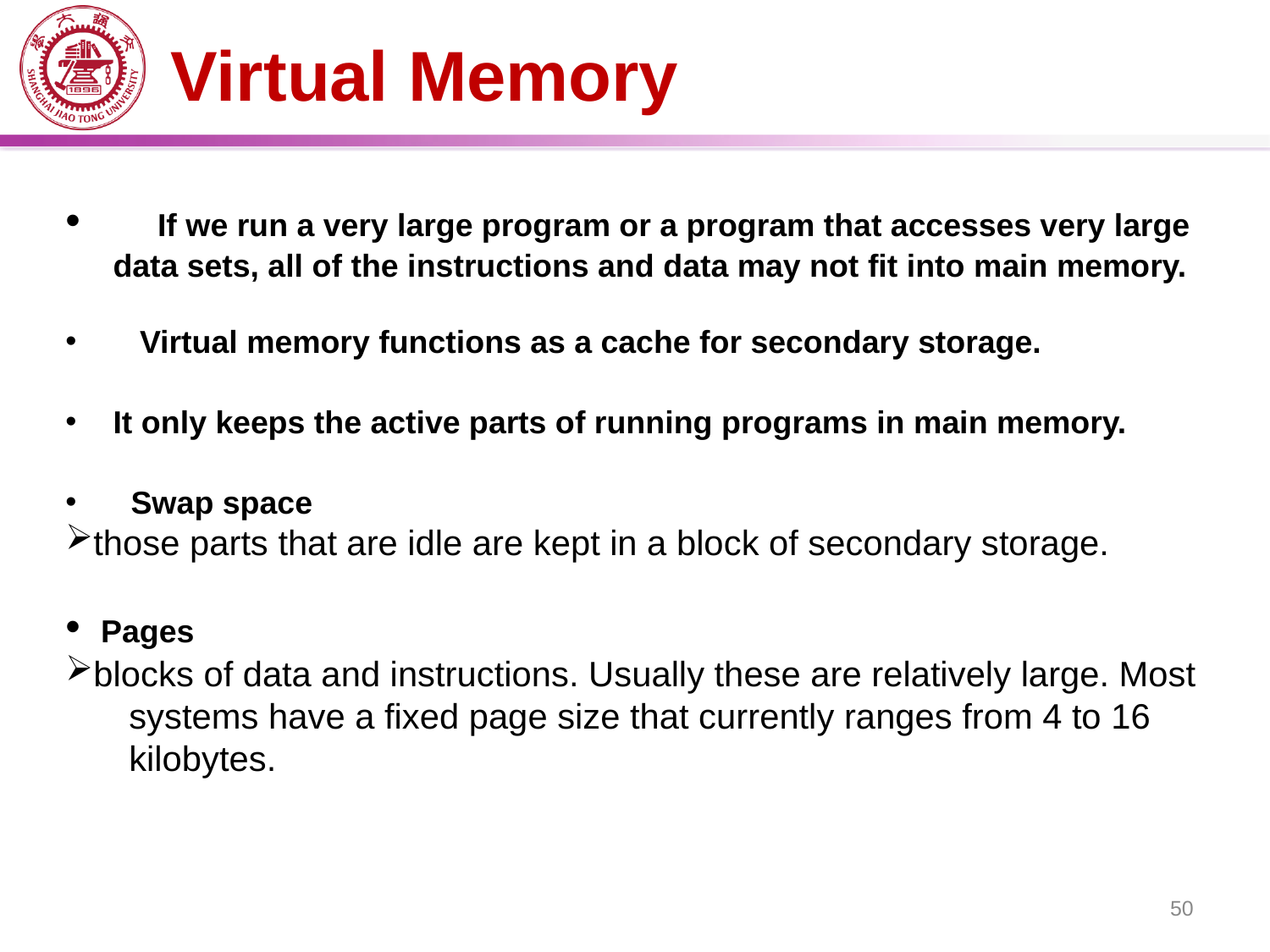

# Virtual Memory

  If we run a very large program or a program that accesses very large data sets, all of the instructions and data may not fit into main memory.
   Virtual memory functions as a cache for secondary storage.

It only keeps the active parts of running programs in main memory.

  Swap space
those parts that are idle are kept in a block of secondary storage.
  Pages
blocks of data and instructions. Usually these are relatively large. Most systems have a fixed page size that currently ranges from 4 to 16 kilobytes.

50